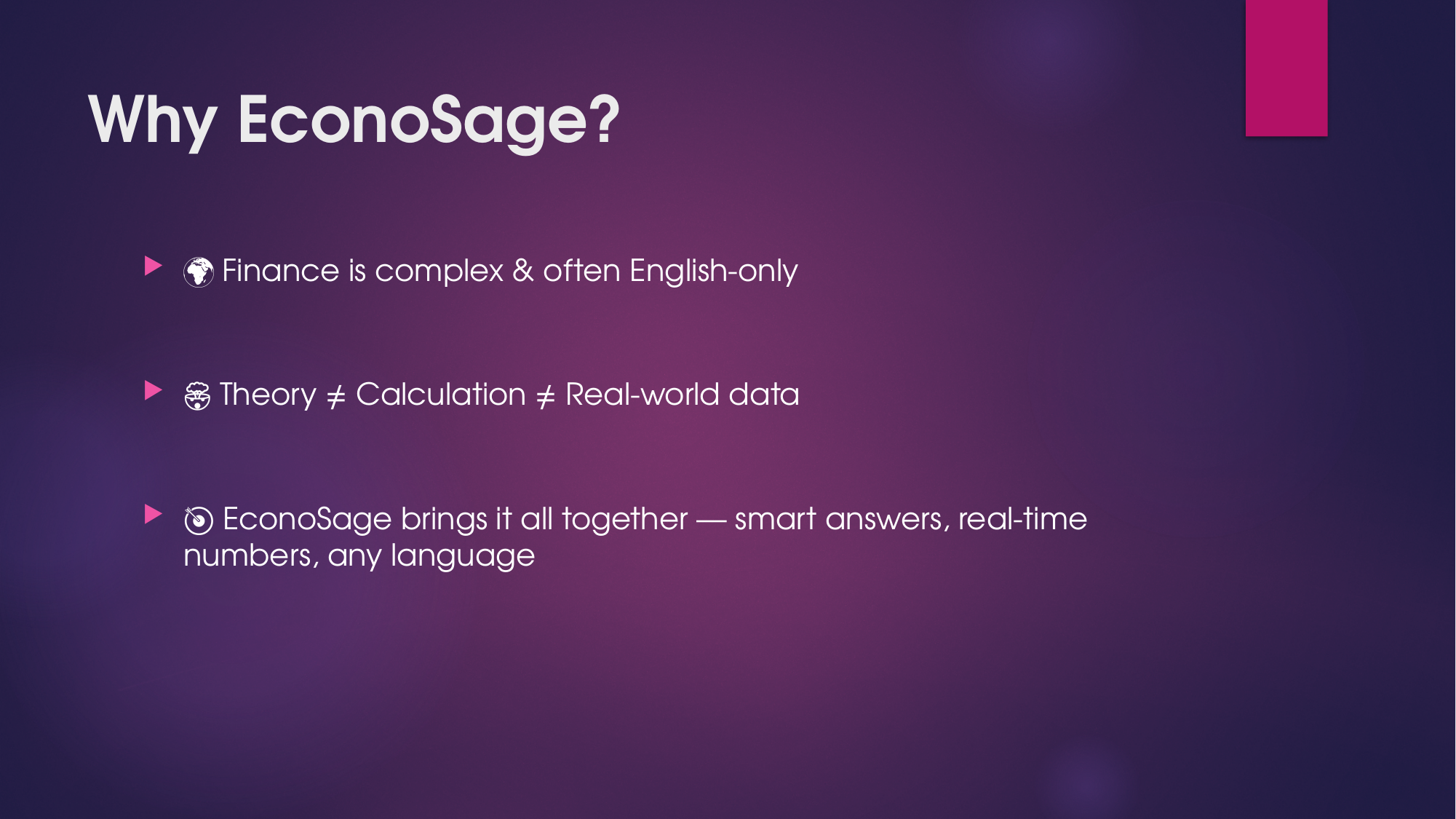

# Why EconoSage?
🌍 Finance is complex & often English-only
🤯 Theory ≠ Calculation ≠ Real-world data
🎯 EconoSage brings it all together — smart answers, real-time numbers, any language